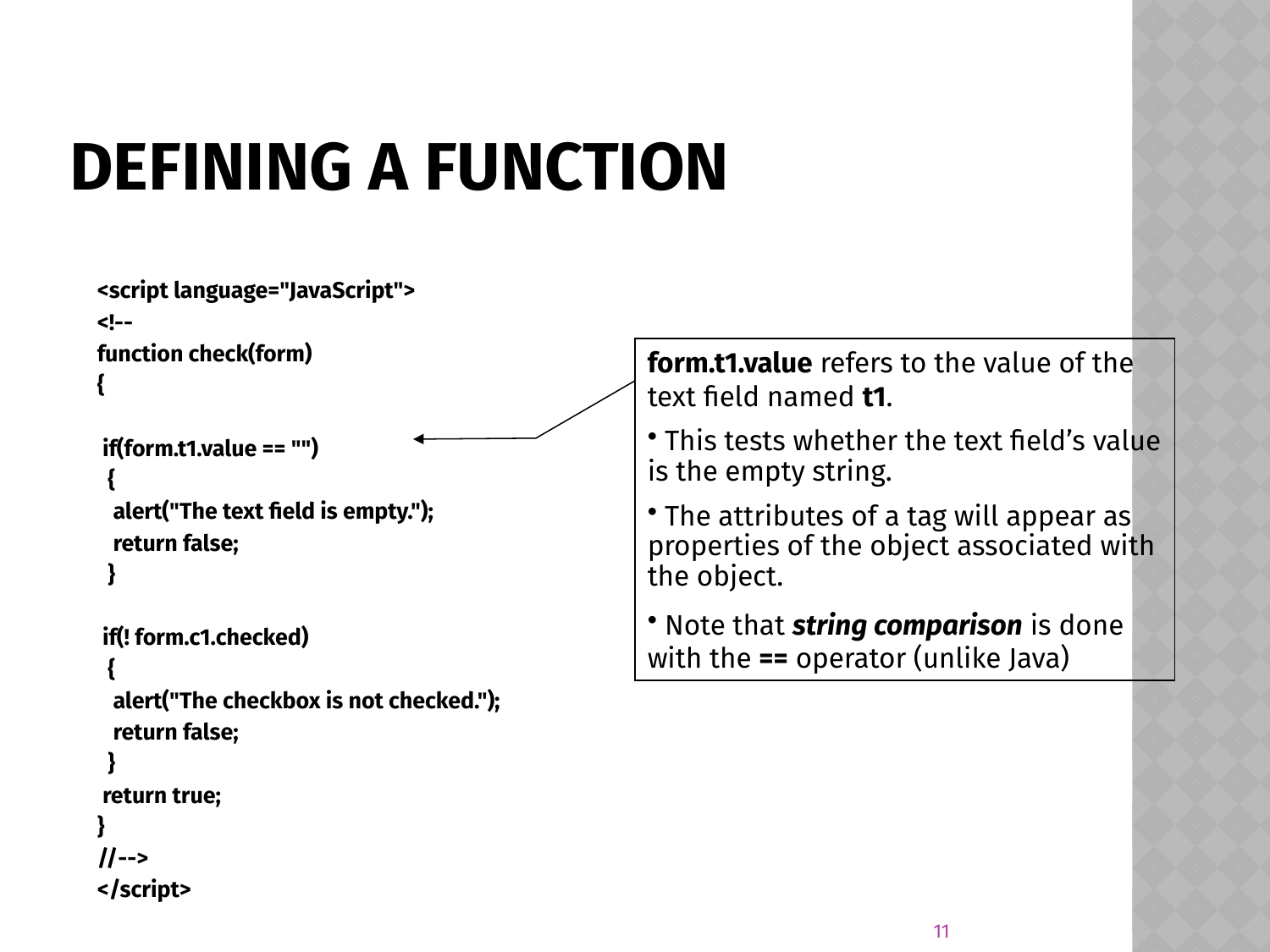

# Defining a Function
<script language="JavaScript">
<!--
function check(form)
{

 if(form.t1.value == "")
  {
   alert("The text field is empty.");
   return false;
  }

 if(! form.c1.checked)
  {
   alert("The checkbox is not checked.");
   return false;
  }
 return true;
}
//-->
</script>
form.t1.value refers to the value of the text field named t1.
 This tests whether the text field’s value is the empty string.
 The attributes of a tag will appear as properties of the object associated with the object.
 Note that string comparison is done with the == operator (unlike Java)

11